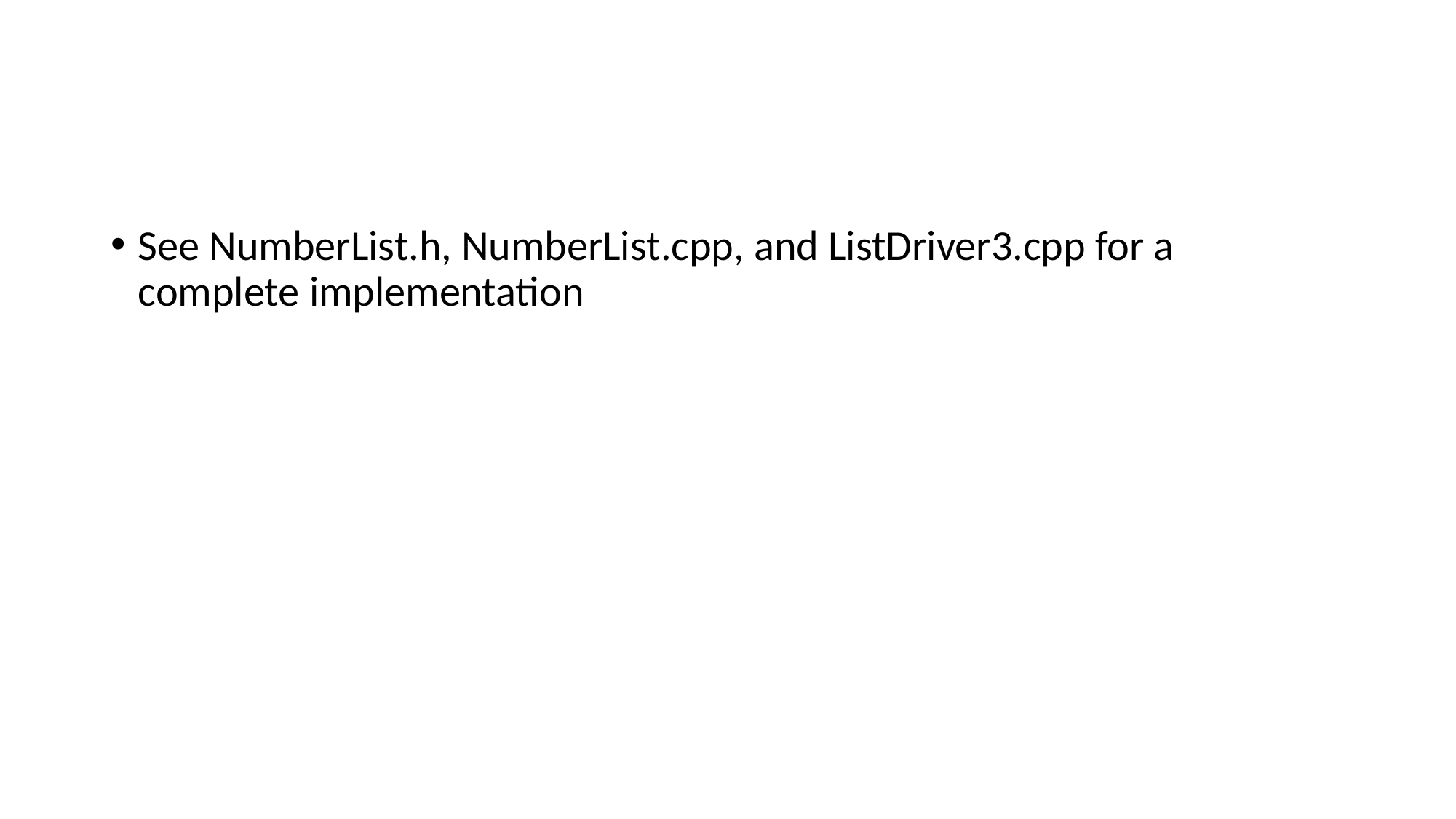

#
See NumberList.h, NumberList.cpp, and ListDriver3.cpp for a complete implementation